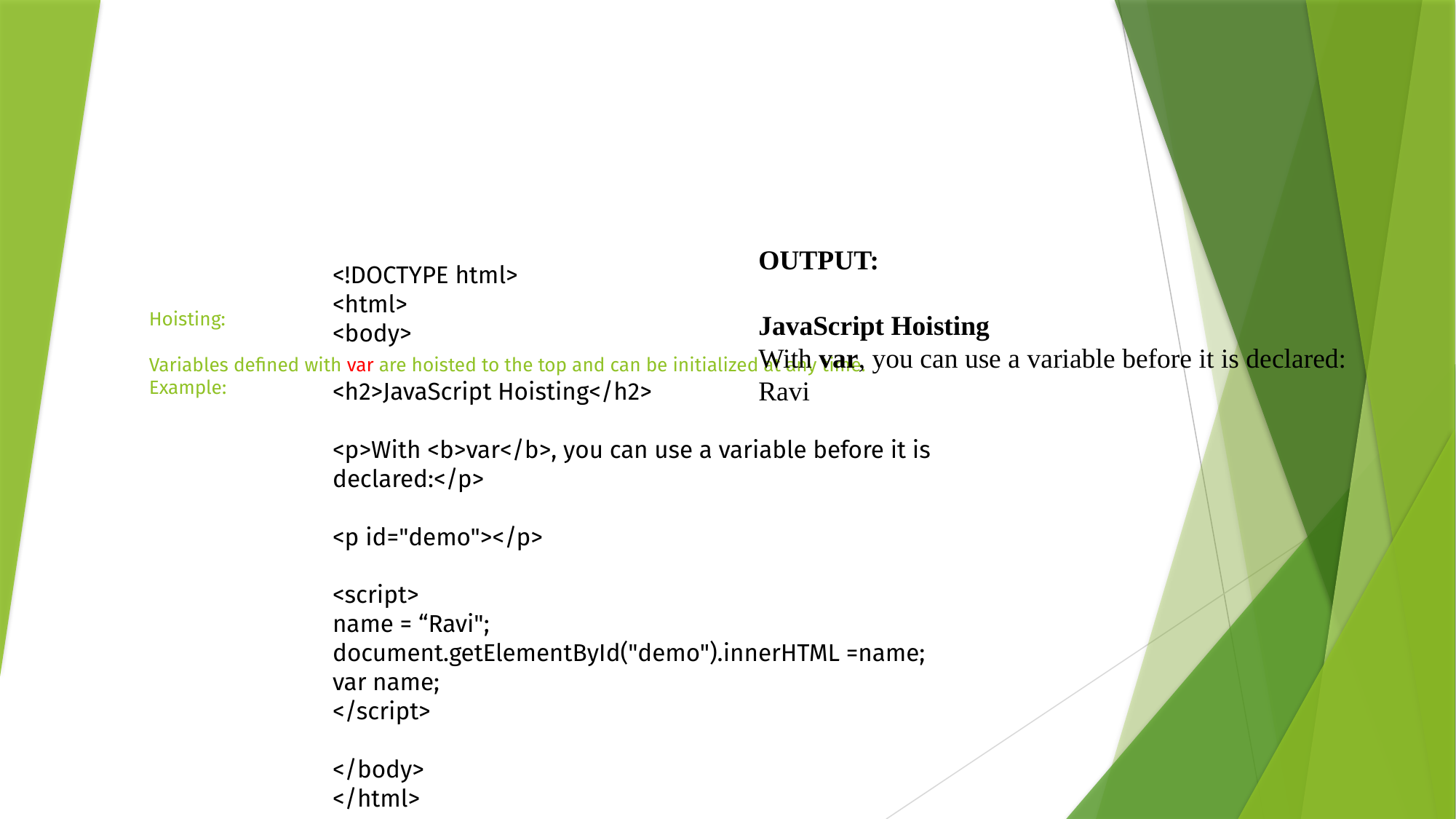

OUTPUT:

JavaScript Hoisting
With var, you can use a variable before it is declared:
Ravi
<!DOCTYPE html>
<html>
<body>

<h2>JavaScript Hoisting</h2>

<p>With <b>var</b>, you can use a variable before it is declared:</p>

<p id="demo"></p>

<script>
name = “Ravi";
document.getElementById("demo").innerHTML =name;
var name;
</script>

</body>
</html>

# Hoisting: Variables defined with var are hoisted to the top and can be initialized at any time. Example: